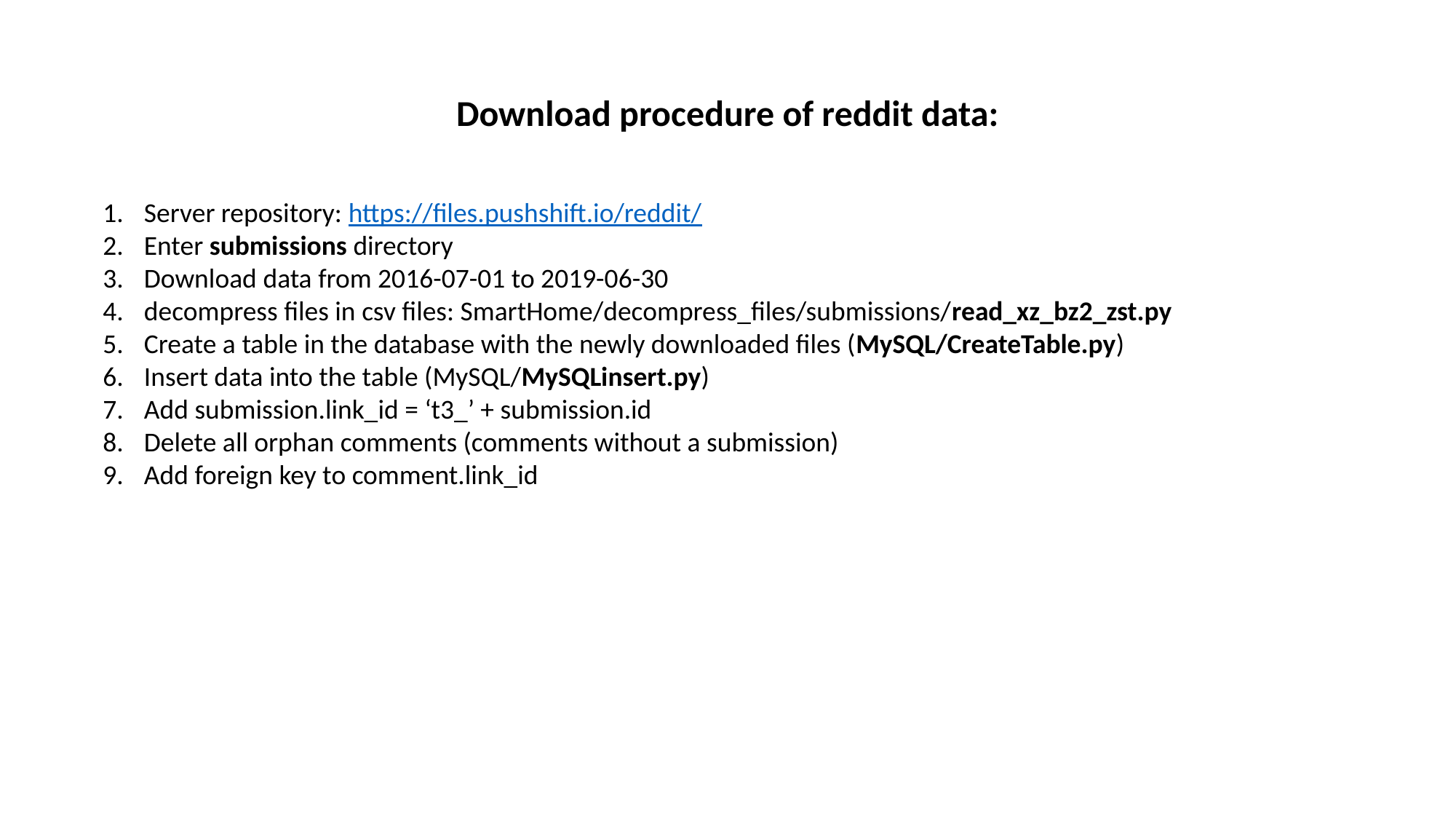

Download procedure of reddit data:
Server repository: https://files.pushshift.io/reddit/
Enter submissions directory
Download data from 2016-07-01 to 2019-06-30
decompress files in csv files: SmartHome/decompress_files/submissions/read_xz_bz2_zst.py
Create a table in the database with the newly downloaded files (MySQL/CreateTable.py)
Insert data into the table (MySQL/MySQLinsert.py)
Add submission.link_id = ‘t3_’ + submission.id
Delete all orphan comments (comments without a submission)
Add foreign key to comment.link_id